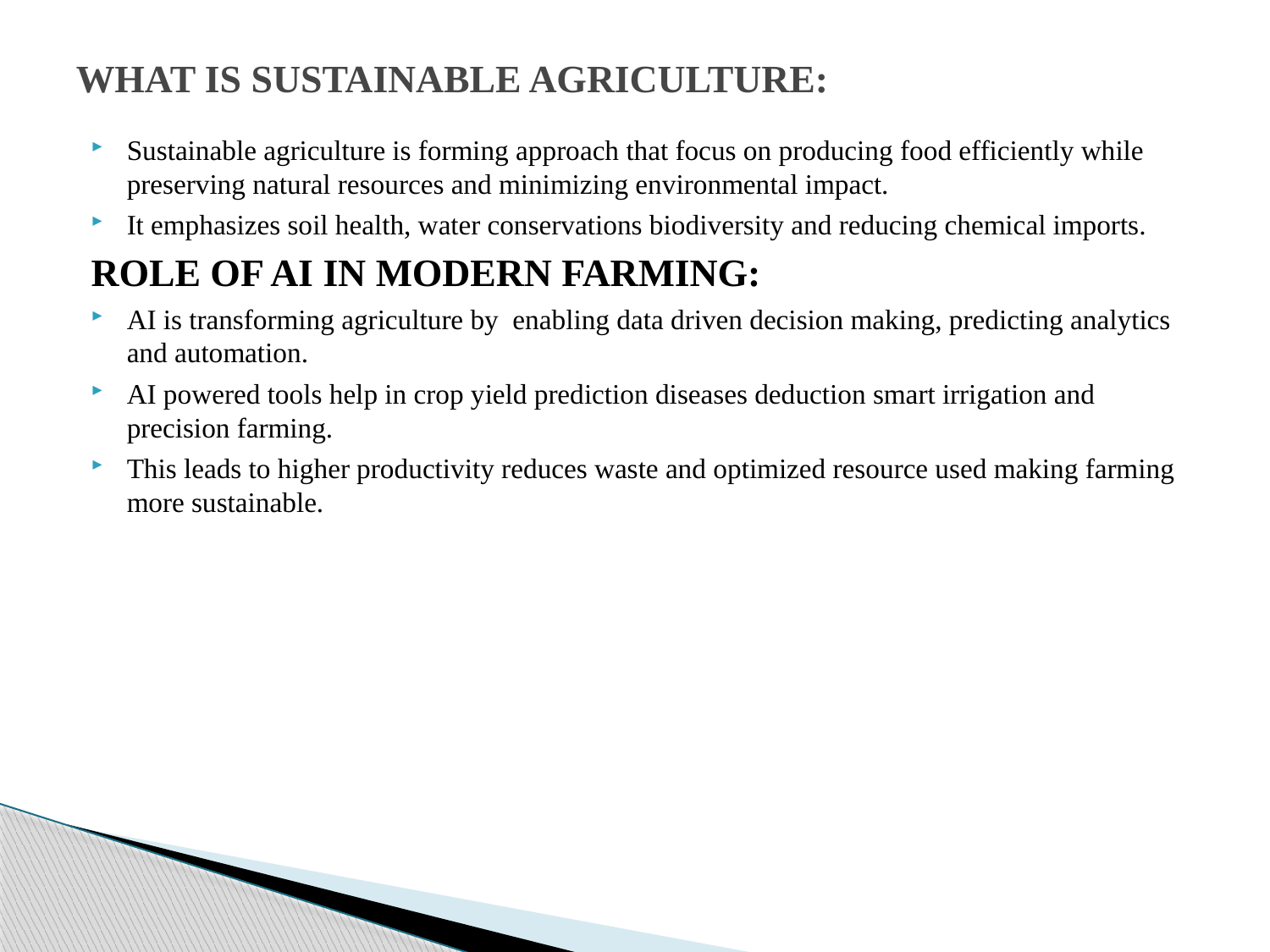

# WHAT IS SUSTAINABLE AGRICULTURE:
Sustainable agriculture is forming approach that focus on producing food efficiently while preserving natural resources and minimizing environmental impact.
It emphasizes soil health, water conservations biodiversity and reducing chemical imports.
ROLE OF AI IN MODERN FARMING:
AI is transforming agriculture by  enabling data driven decision making, predicting analytics and automation.
AI powered tools help in crop yield prediction diseases deduction smart irrigation and precision farming.
This leads to higher productivity reduces waste and optimized resource used making farming more sustainable.